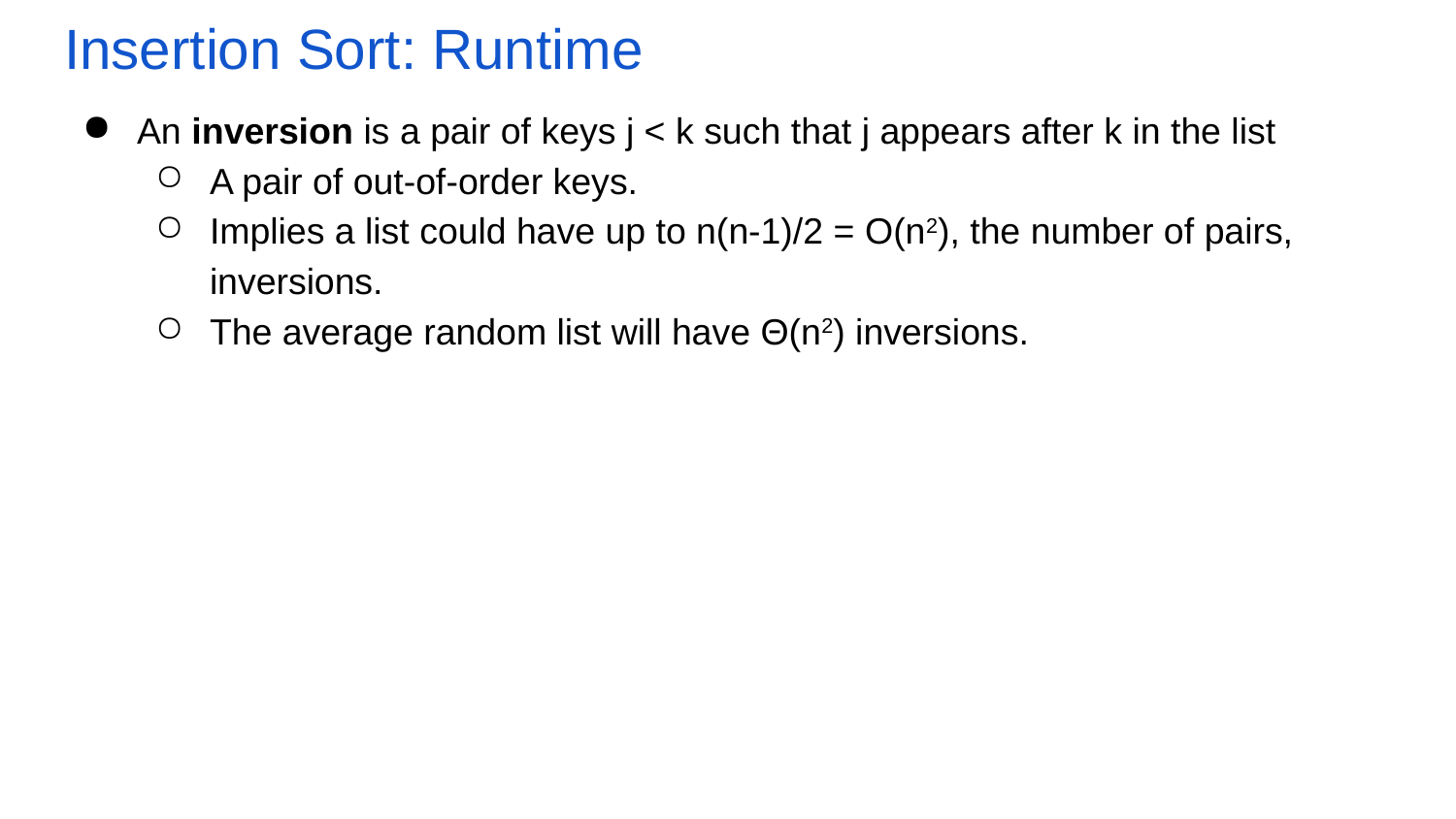

# Insertion Sort: Runtime
An inversion is a pair of keys j < k such that j appears after k in the list
A pair of out-of-order keys.
Implies a list could have up to n(n-1)/2 = O(n2), the number of pairs, inversions.
The average random list will have Θ(n2) inversions.